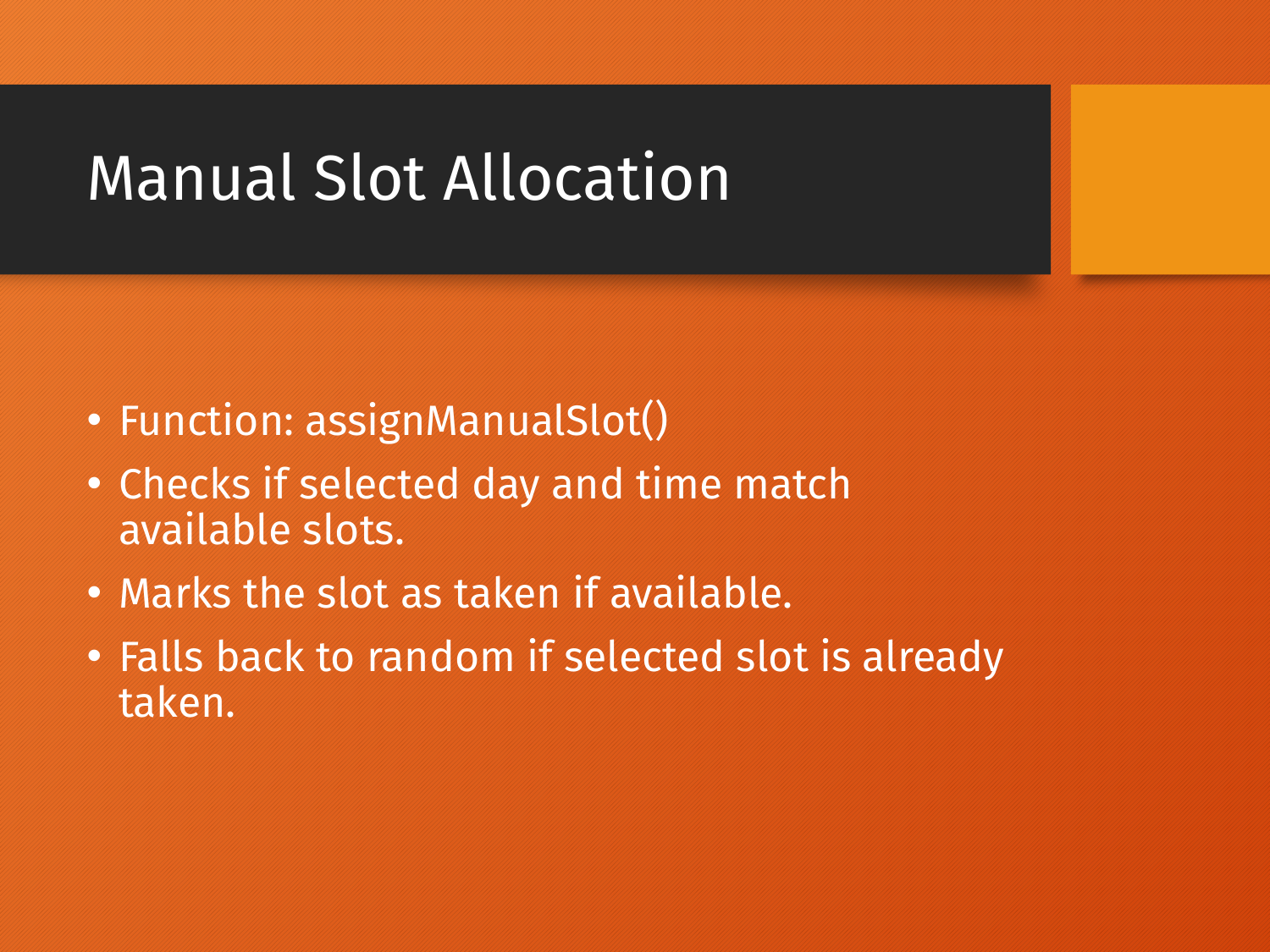

# Manual Slot Allocation

Function: assignManualSlot()
Checks if selected day and time match available slots.
Marks the slot as taken if available.
Falls back to random if selected slot is already taken.